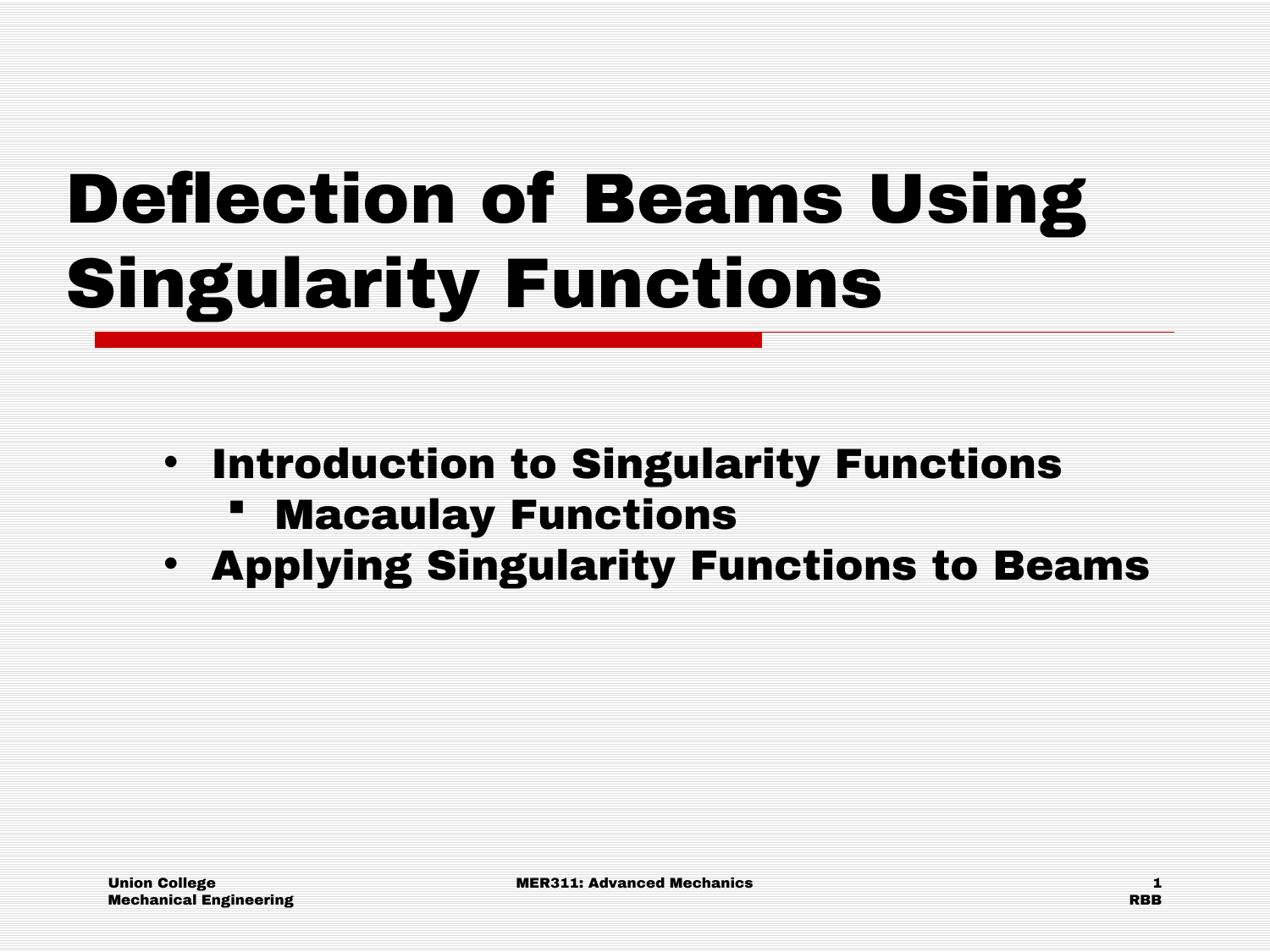

# Deflection of Beams Using Singularity Functions
Introduction to Singularity Functions
Macaulay Functions
Applying Singularity Functions to Beams

Union College
Mechanical Engineering
MER311: Advanced Mechanics
1
RBB